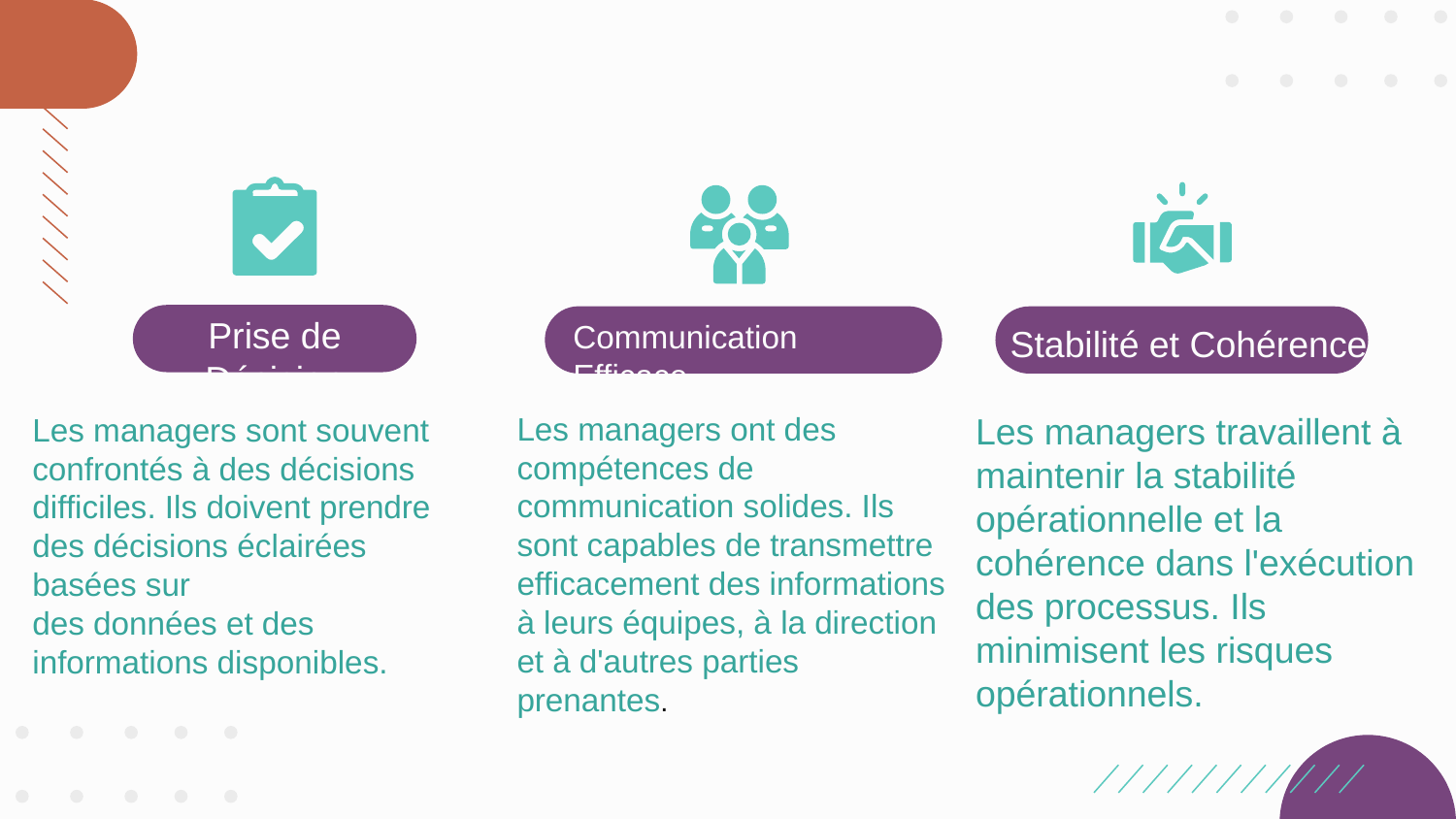

Prise de Décision
Communication Efficace

Stabilité et Cohérence

Les managers travaillent à maintenir la stabilité opérationnelle et la cohérence dans l'exécution des processus. Ils minimisent les risques opérationnels.
Les managers ont des compétences de communication solides. Ils sont capables de transmettre efficacement des informations à leurs équipes, à la direction et à d'autres parties prenantes.
Les managers sont souvent confrontés à des décisions difficiles. Ils doivent prendre des décisions éclairées basées sur
des données et des informations disponibles.